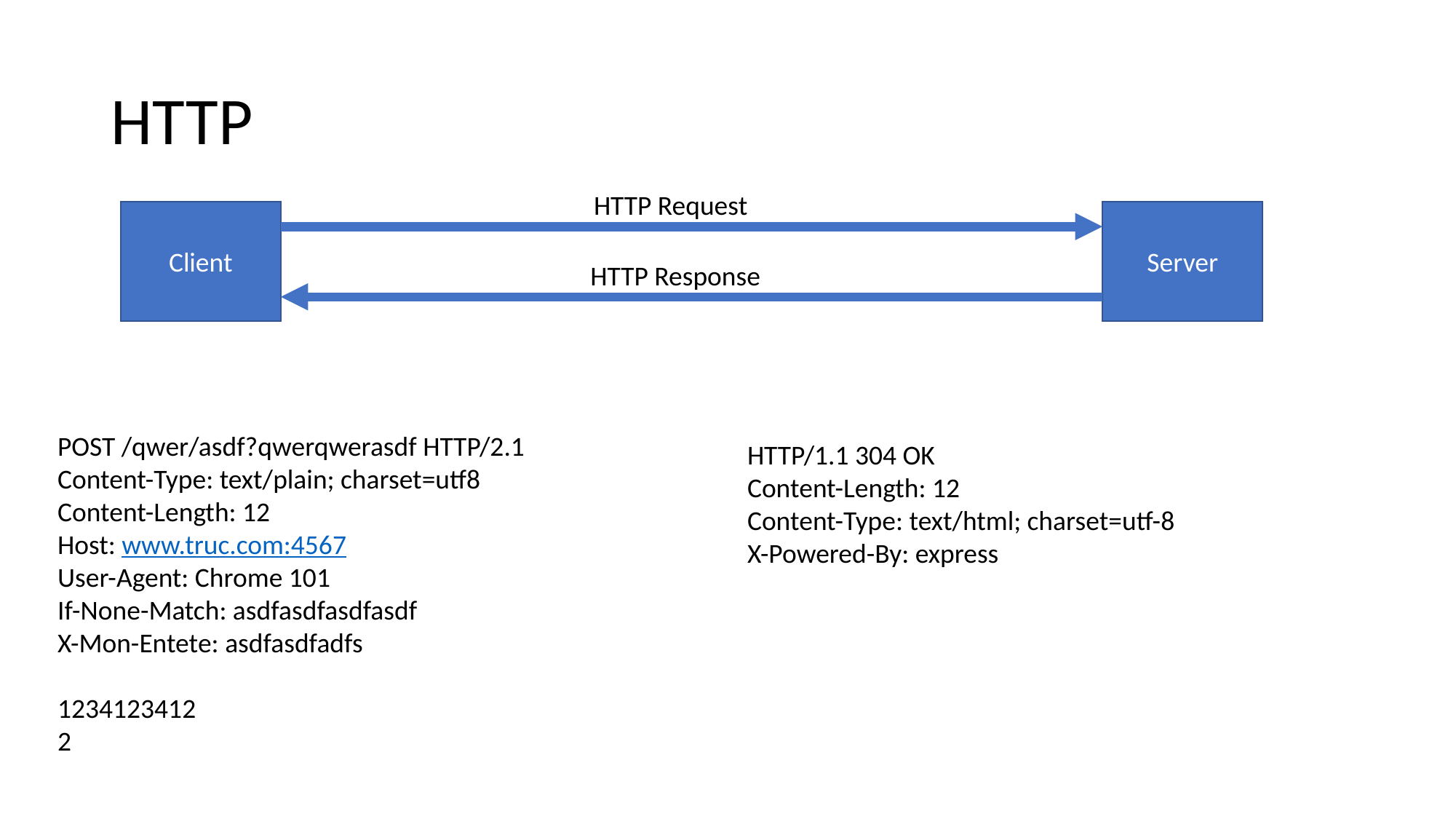

# HTTP
HTTP Request
Client
Server
HTTP Response
POST /qwer/asdf?qwerqwerasdf HTTP/2.1
Content-Type: text/plain; charset=utf8
Content-Length: 12
Host: www.truc.com:4567
User-Agent: Chrome 101
If-None-Match: asdfasdfasdfasdf
X-Mon-Entete: asdfasdfadfs

1234123412
2
HTTP/1.1 304 OK
Content-Length: 12
Content-Type: text/html; charset=utf-8
X-Powered-By: express